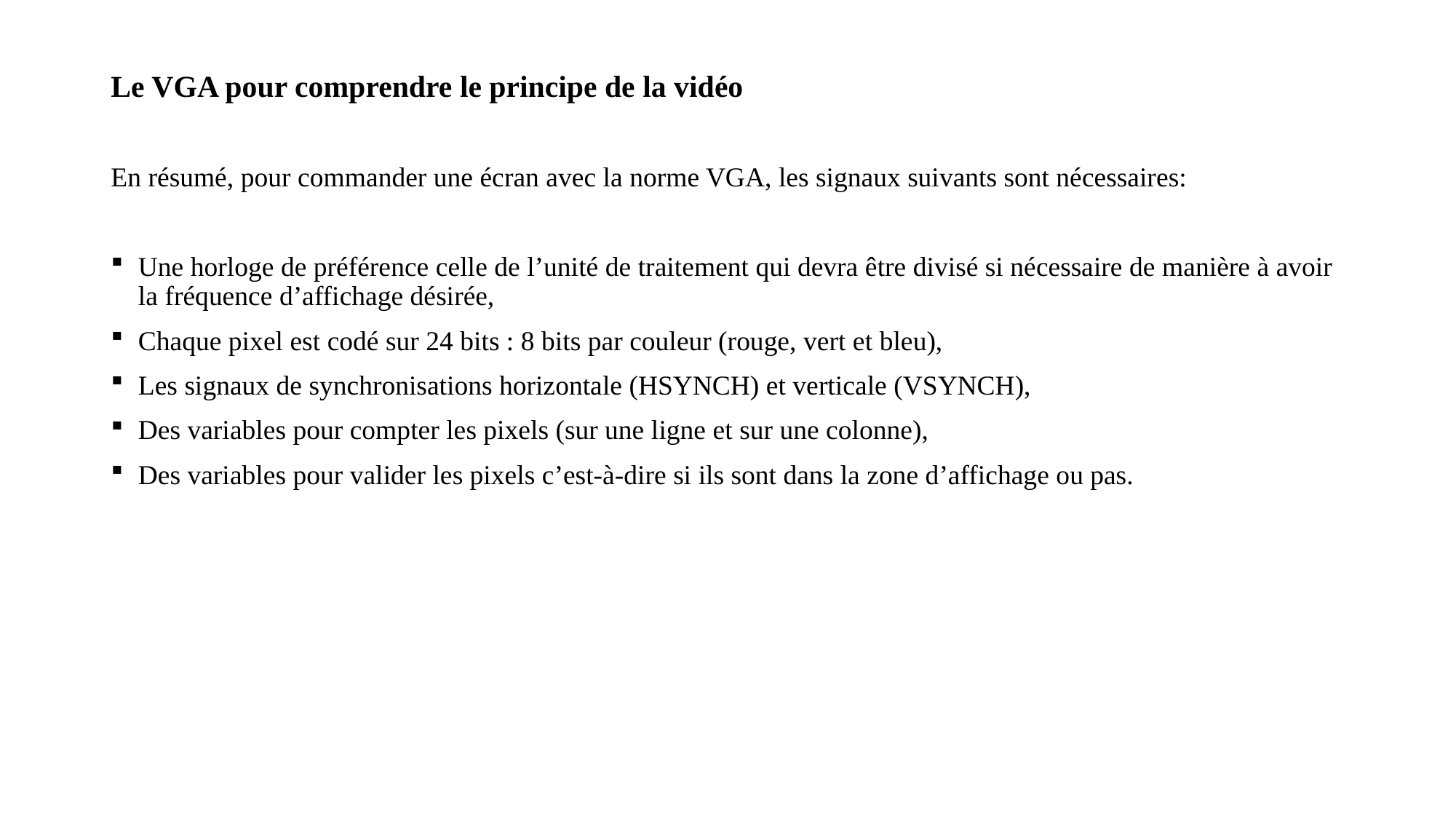

# Le VGA pour comprendre le principe de la vidéo
En résumé, pour commander une écran avec la norme VGA, les signaux suivants sont nécessaires:

Une horloge de préférence celle de l’unité de traitement qui devra être divisé si nécessaire de manière à avoir la fréquence d’affichage désirée,
Chaque pixel est codé sur 24 bits : 8 bits par couleur (rouge, vert et bleu),
Les signaux de synchronisations horizontale (HSYNCH) et verticale (VSYNCH),
Des variables pour compter les pixels (sur une ligne et sur une colonne),
Des variables pour valider les pixels c’est-à-dire si ils sont dans la zone d’affichage ou pas.